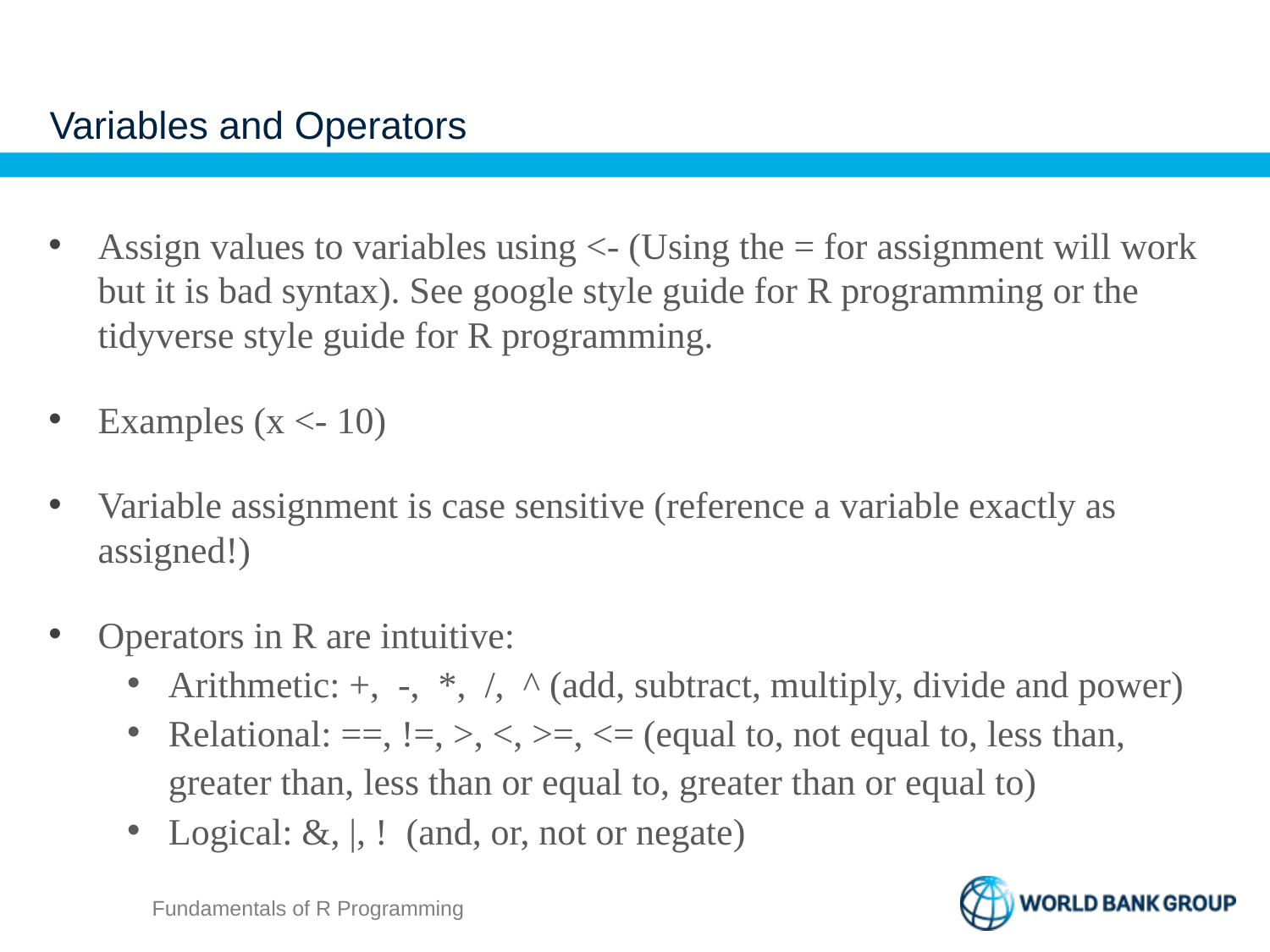

# Variables and Operators
Assign values to variables using <- (Using the = for assignment will work but it is bad syntax). See google style guide for R programming or the tidyverse style guide for R programming.
Examples (x <- 10)
Variable assignment is case sensitive (reference a variable exactly as assigned!)
Operators in R are intuitive:
Arithmetic: +,  -,  *,  /,  ^ (add, subtract, multiply, divide and power)
Relational: ==, !=, >, <, >=, <= (equal to, not equal to, less than, greater than, less than or equal to, greater than or equal to)
Logical: &, |, !  (and, or, not or negate)
Fundamentals of R Programming